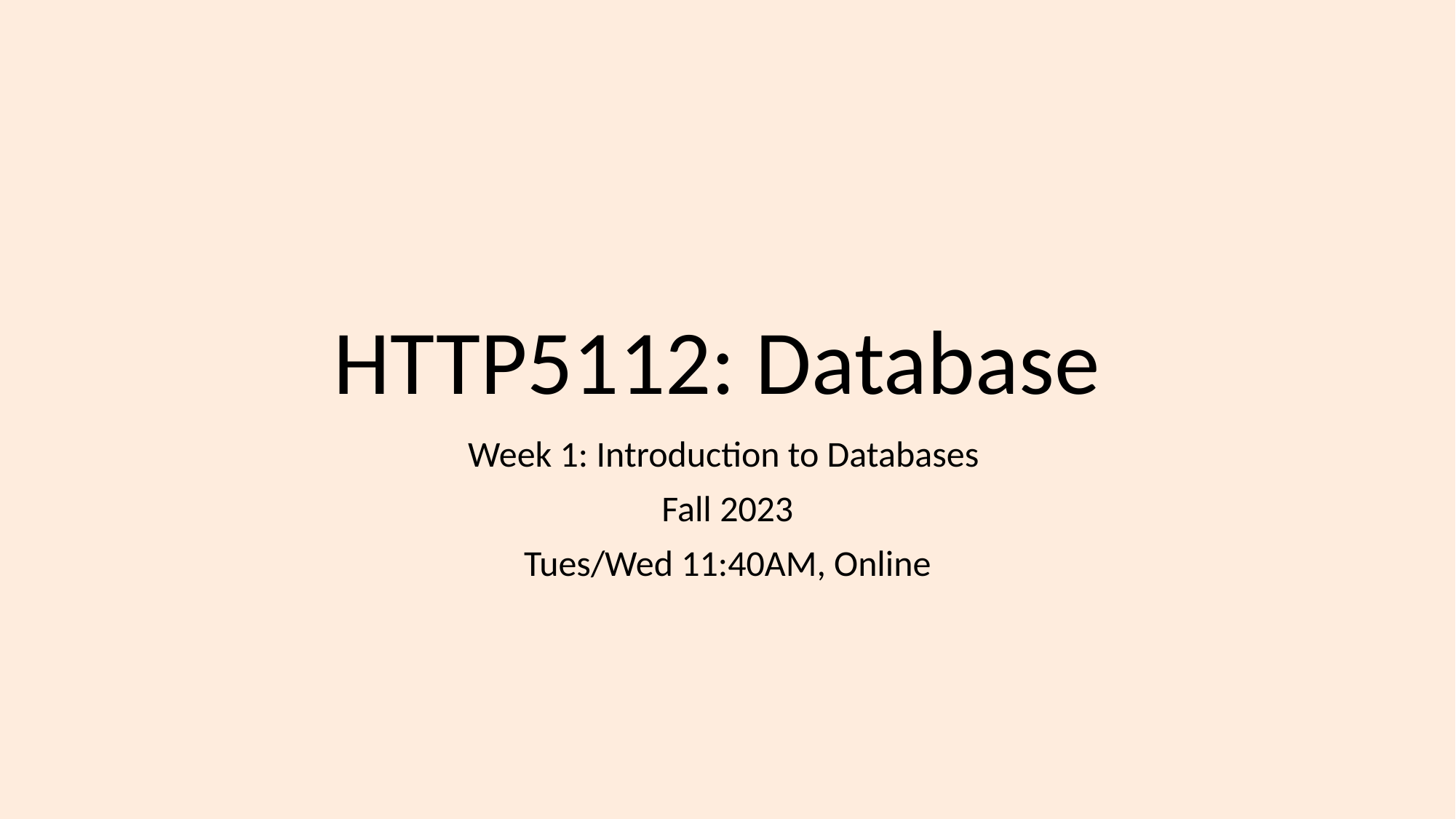

# HTTP5112: Database
Week 1: Introduction to Databases
Fall 2023
Tues/Wed 11:40AM, Online